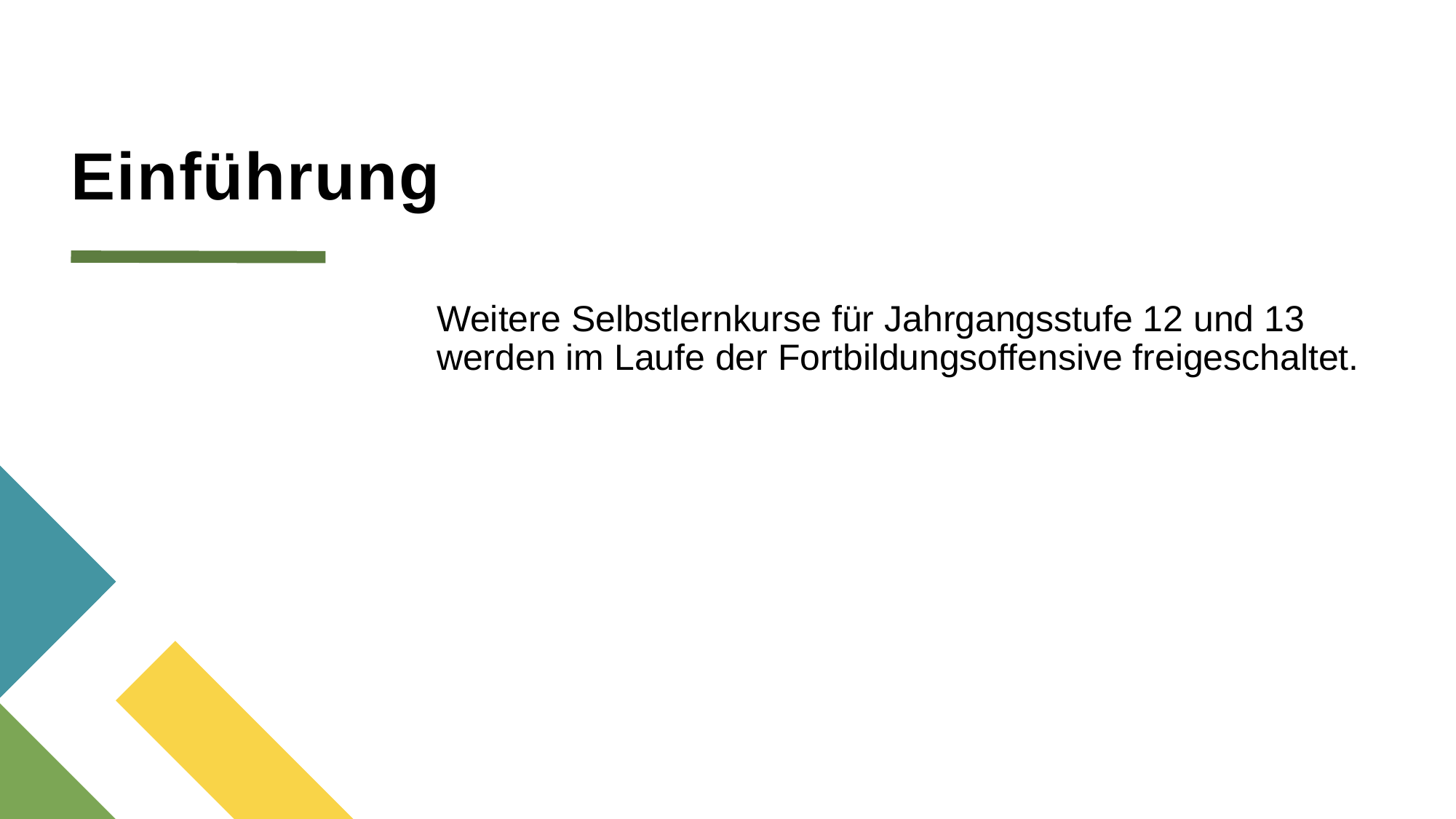

# Einführung
Weitere Selbstlernkurse für Jahrgangsstufe 12 und 13 werden im Laufe der Fortbildungsoffensive freigeschaltet.